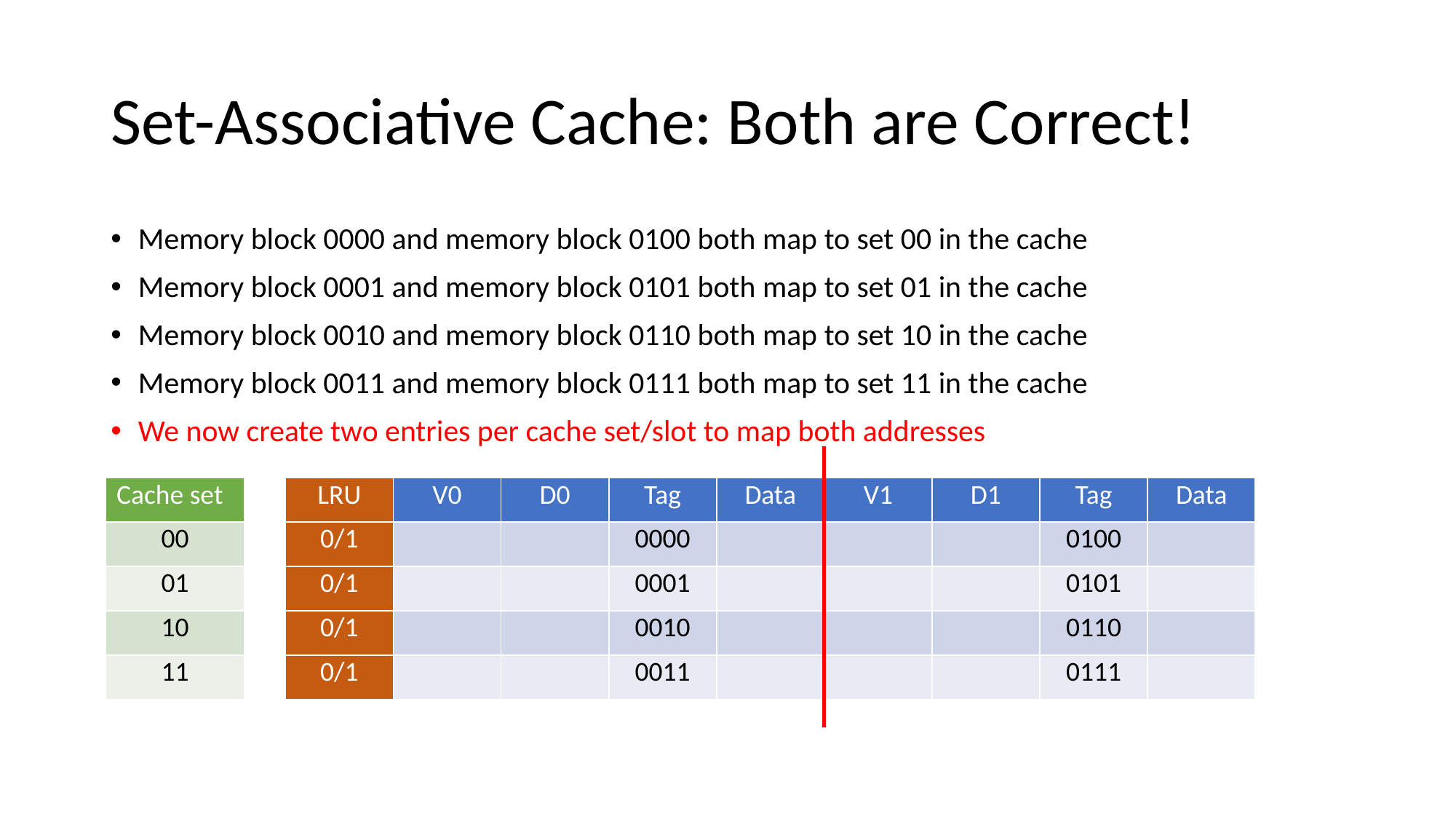

# Set-Associative Cache: Both are Correct!
Memory block 0000 and memory block 0100 both map to set 00 in the cache
Memory block 0001 and memory block 0101 both map to set 01 in the cache
Memory block 0010 and memory block 0110 both map to set 10 in the cache
Memory block 0011 and memory block 0111 both map to set 11 in the cache
We now create two entries per cache set/slot to map both addresses

| Cache set |
| --- |
| 00 |
| 01 |
| 10 |
| 11 |
| LRU | V0 | D0 | Tag | Data | V1 | D1 | Tag | Data |
| --- | --- | --- | --- | --- | --- | --- | --- | --- |
| 0/1 |  |  | 0000 |  |  |  | 0100 |  |
| 0/1 |  |  | 0001 |  |  |  | 0101 |  |
| 0/1 |  |  | 0010 |  |  |  | 0110 |  |
| 0/1 |  |  | 0011 |  |  |  | 0111 |  |